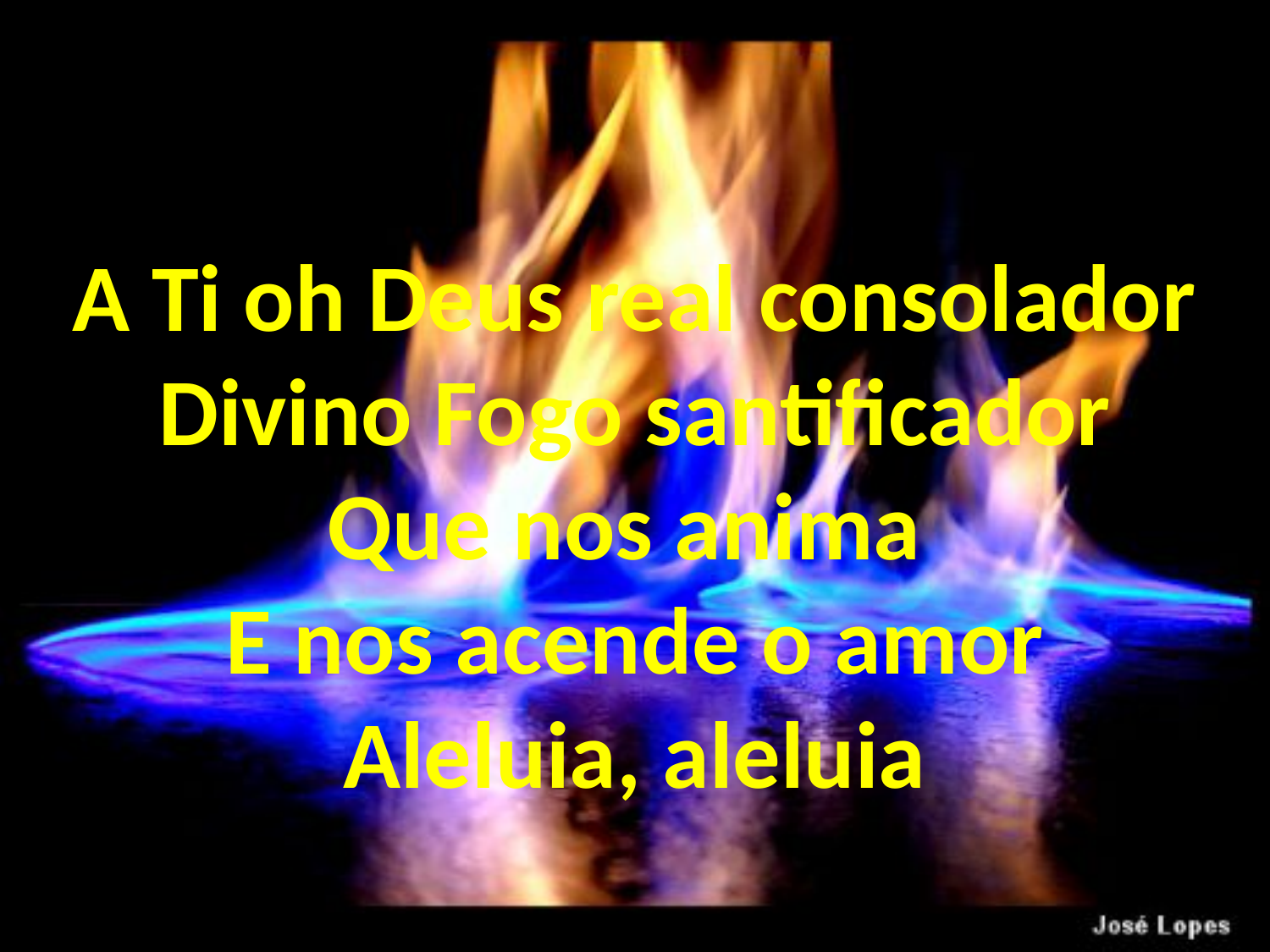

A Ti oh Deus real consolador
Divino Fogo santificador
Que nos anima
E nos acende o amor
Aleluia, aleluia